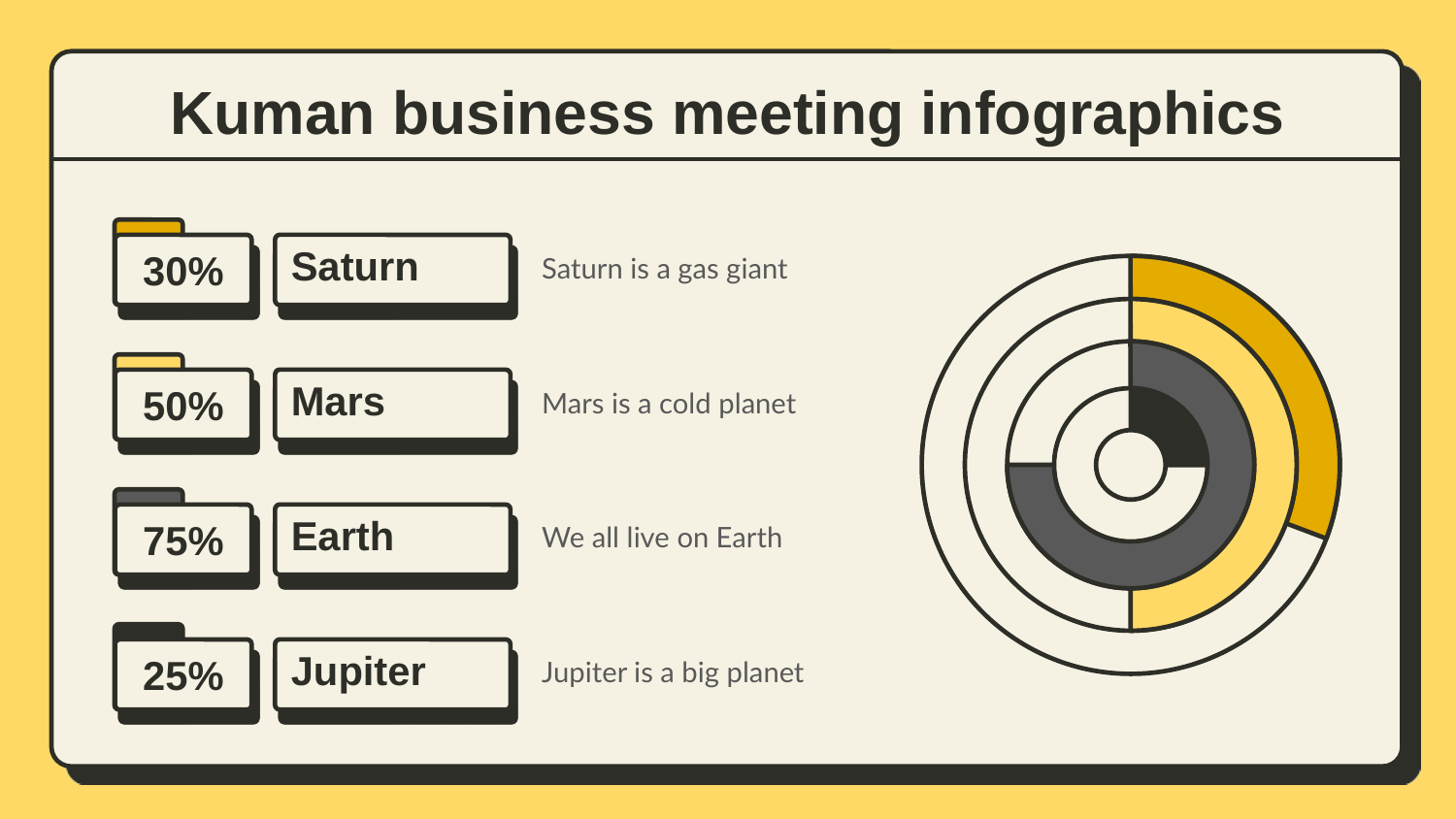

# Kuman business meeting infographics

30%
Saturn
Saturn is a gas giant

50%
Mars
Mars is a cold planet

75%
Earth
We all live on Earth

25%
Jupiter
Jupiter is a big planet